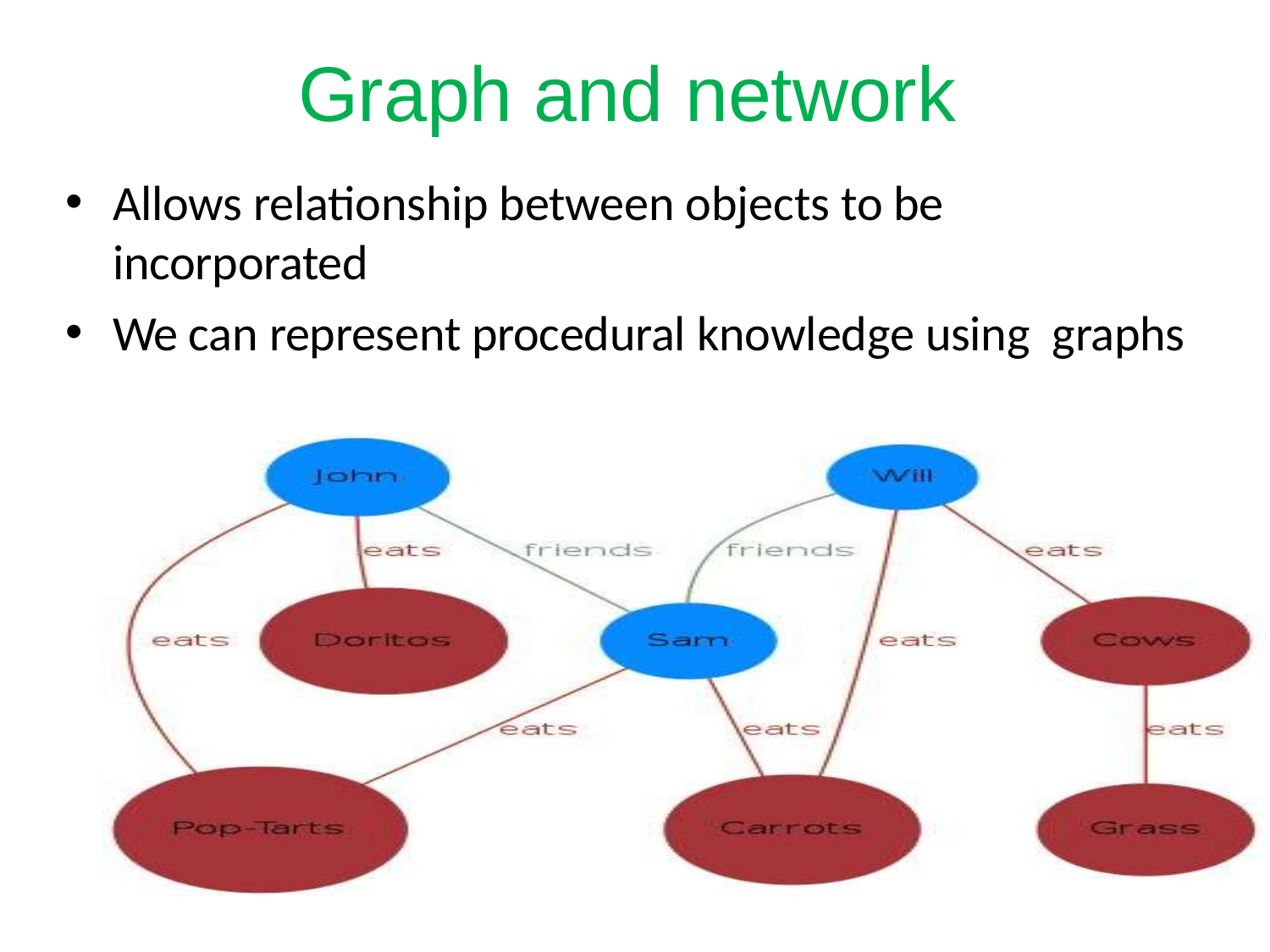

# Graph and network
Allows relationship between objects to be  incorporated
We can represent procedural knowledge using  graphs